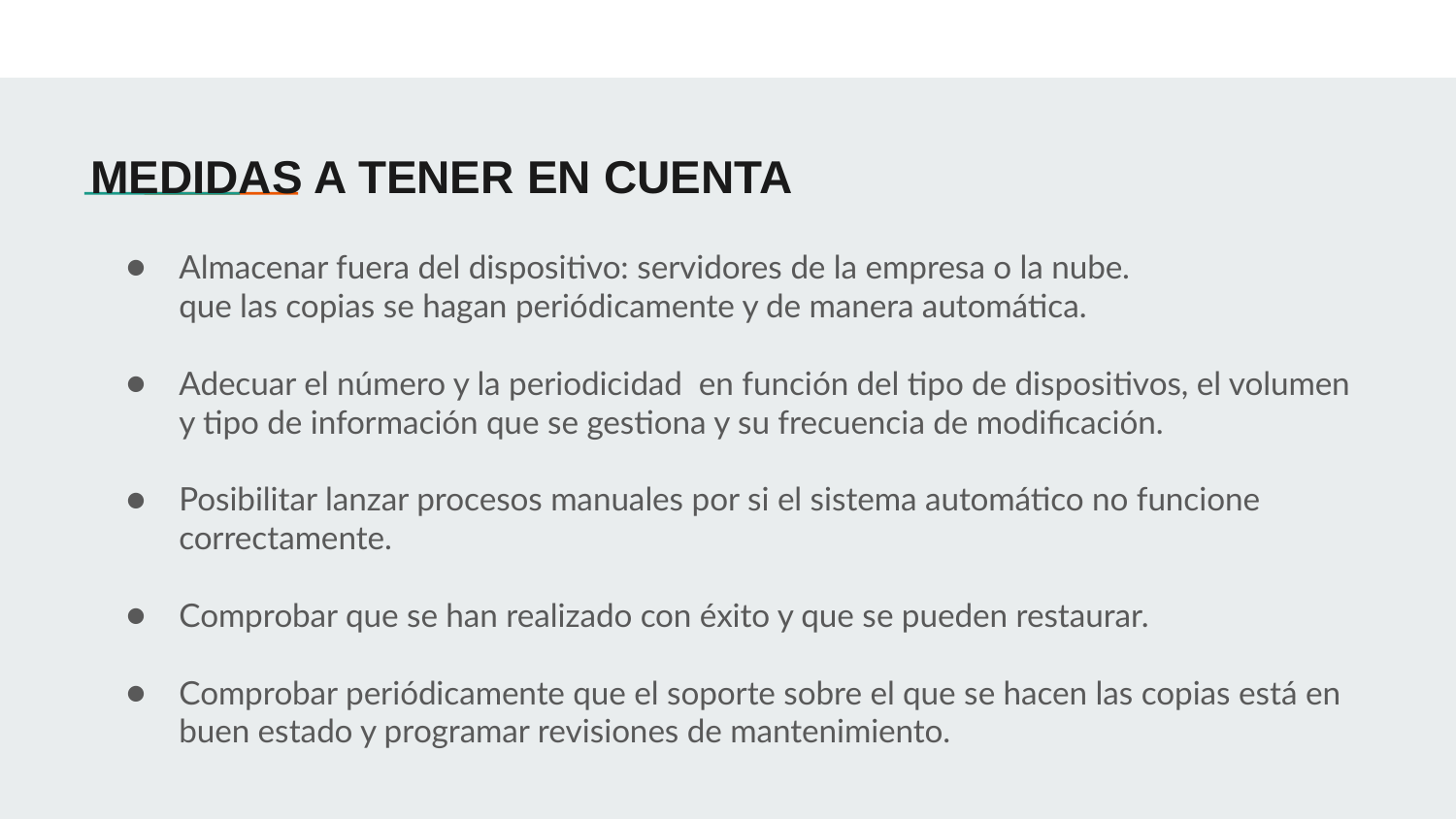

# MEDIDAS A TENER EN CUENTA
Almacenar fuera del dispositivo: servidores de la empresa o la nube.
que las copias se hagan periódicamente y de manera automática.

Adecuar el número y la periodicidad  en función del tipo de dispositivos, el volumen y tipo de información que se gestiona y su frecuencia de modificación.

Posibilitar lanzar procesos manuales por si el sistema automático no funcione correctamente.

Comprobar que se han realizado con éxito y que se pueden restaurar.

Comprobar periódicamente que el soporte sobre el que se hacen las copias está en buen estado y programar revisiones de mantenimiento.